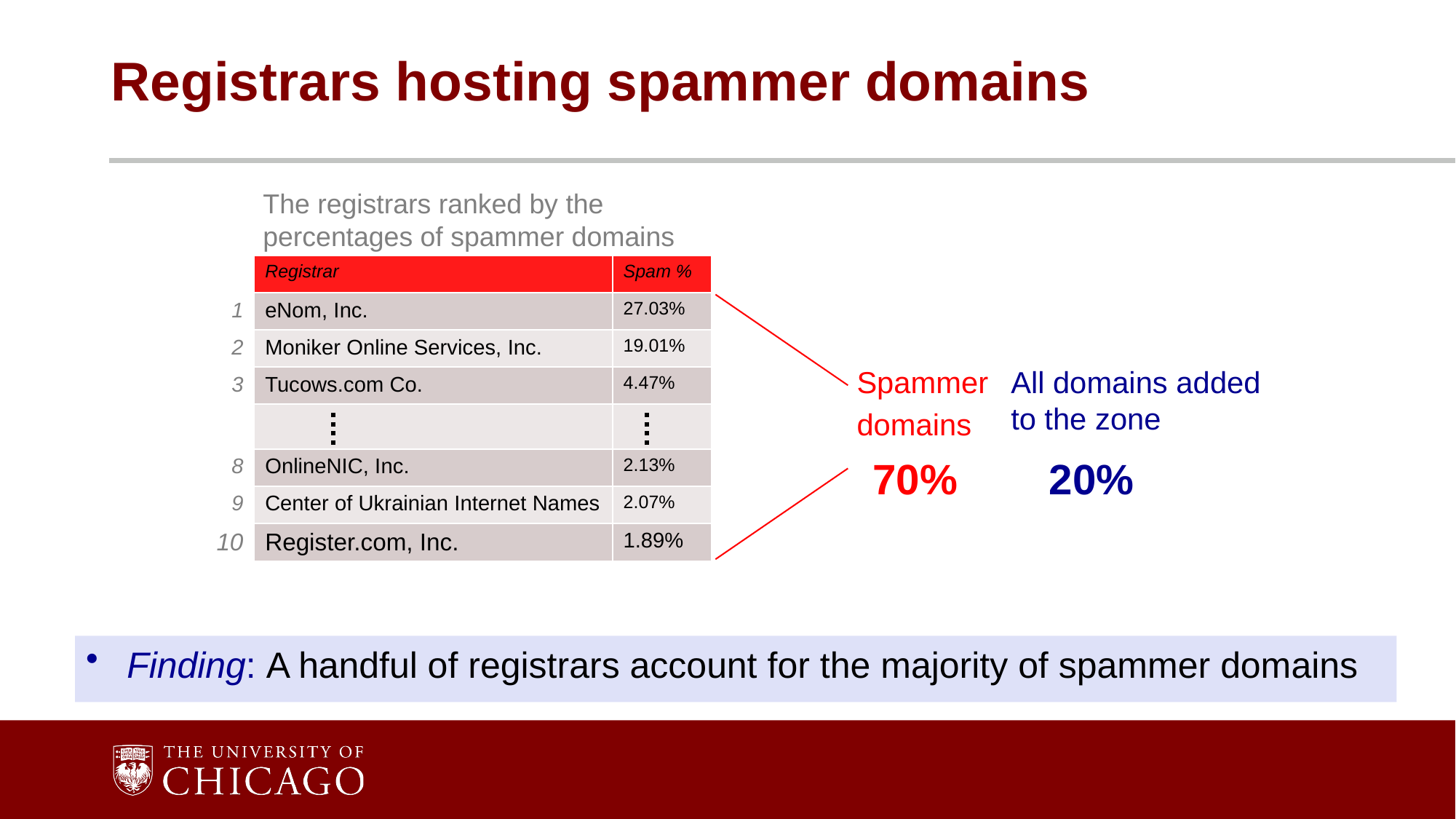

# Registrars hosting spammer domains
The registrars ranked by the percentages of spammer domains
|  | Registrar | Spam % |
| --- | --- | --- |
| 1 | eNom, Inc. | 27.03% |
| 2 | Moniker Online Services, Inc. | 19.01% |
| 3 | Tucows.com Co. | 4.47% |
|  |  |  |
| 8 | OnlineNIC, Inc. | 2.13% |
| 9 | Center of Ukrainian Internet Names | 2.07% |
| 10 | Register.com, Inc. | 1.89% |
Spammer
domains
All domains added to the zone
70%
20%
Finding: A handful of registrars account for the majority of spammer domains